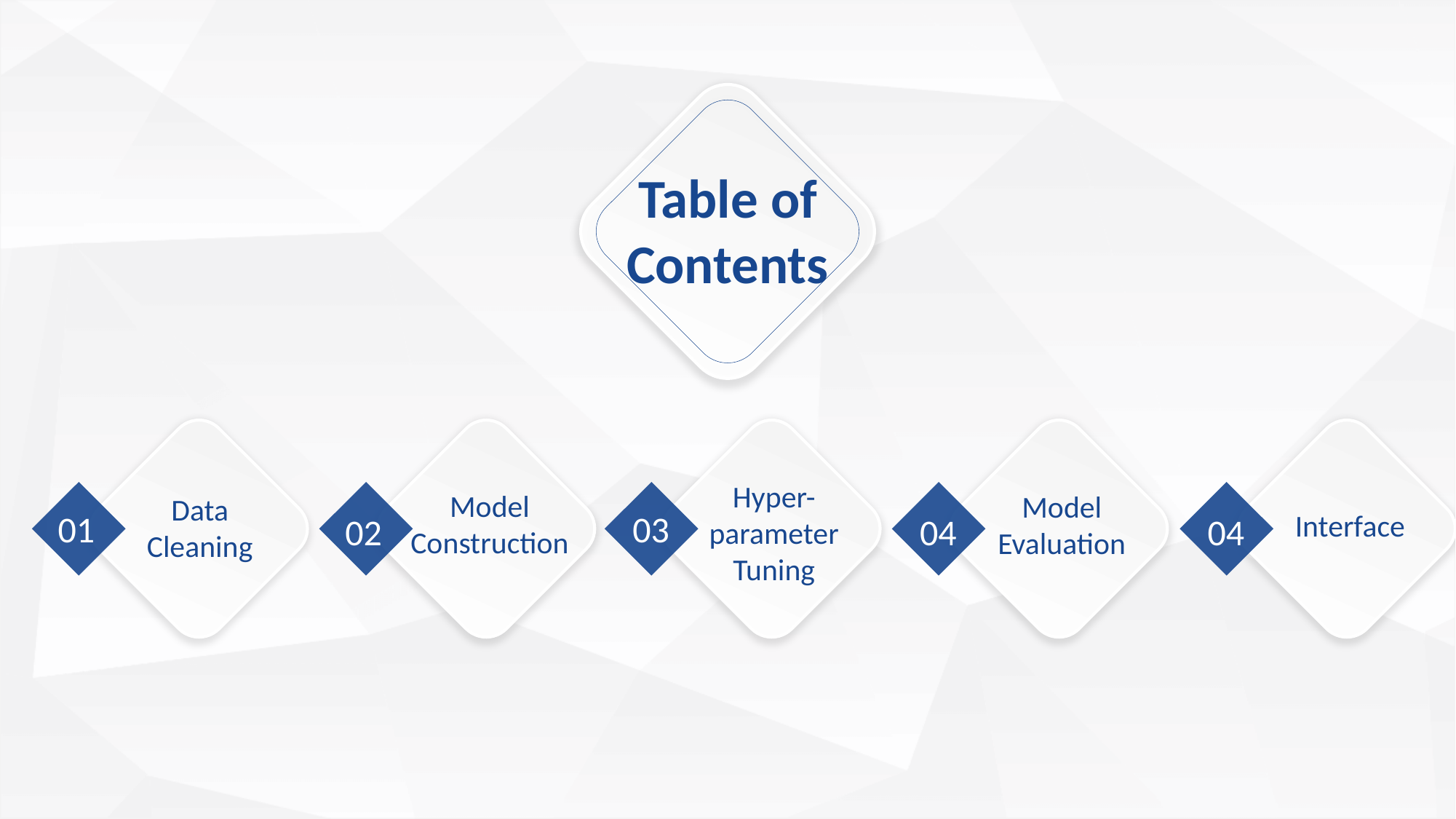

Table of
Contents

Hyper- parameter
Tuning
Model
Construction
Model
Evaluation
Data Cleaning

01
03
Interface
04
02
04